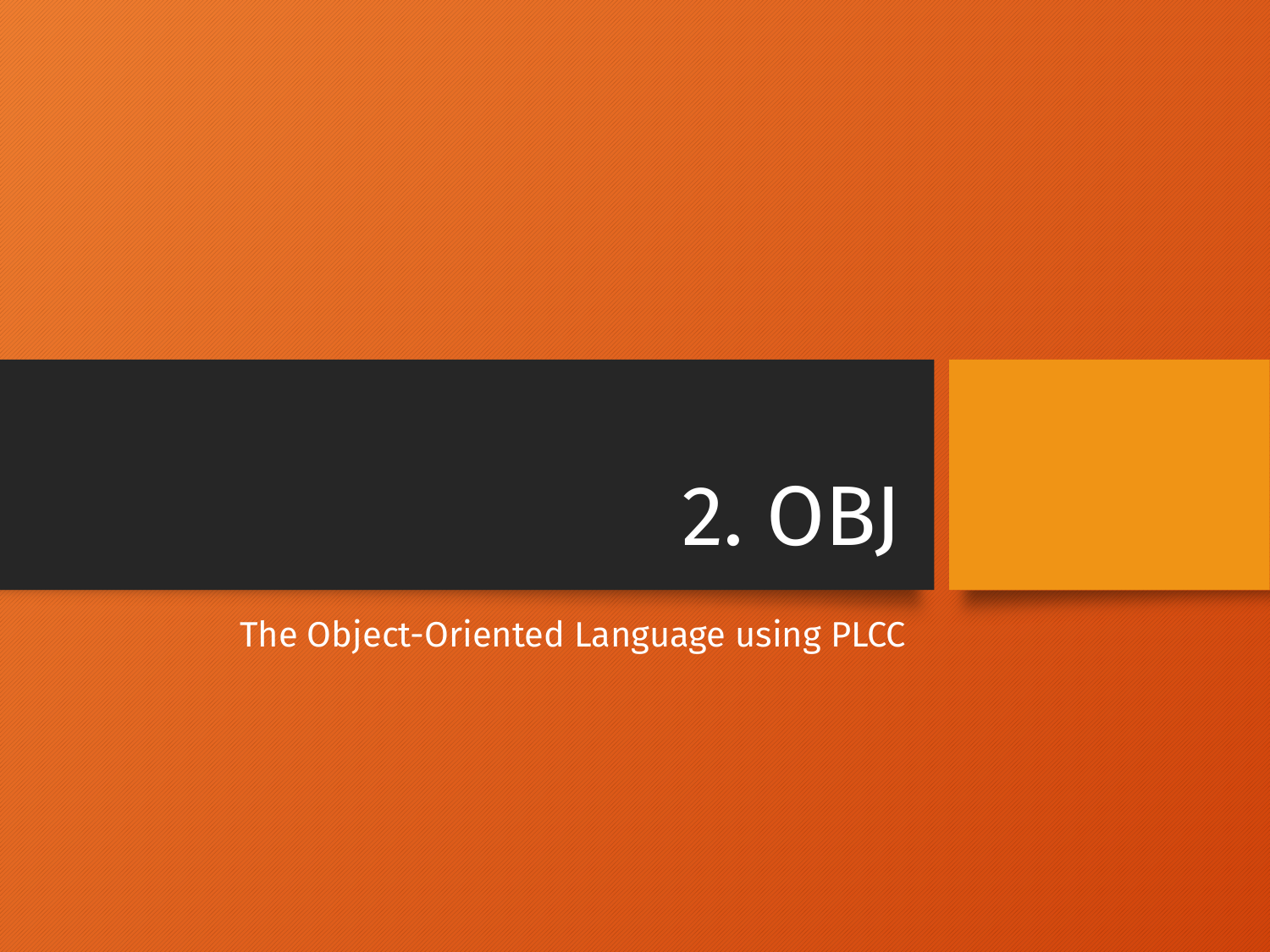

# 2. OBJ
The Object-Oriented Language using PLCC